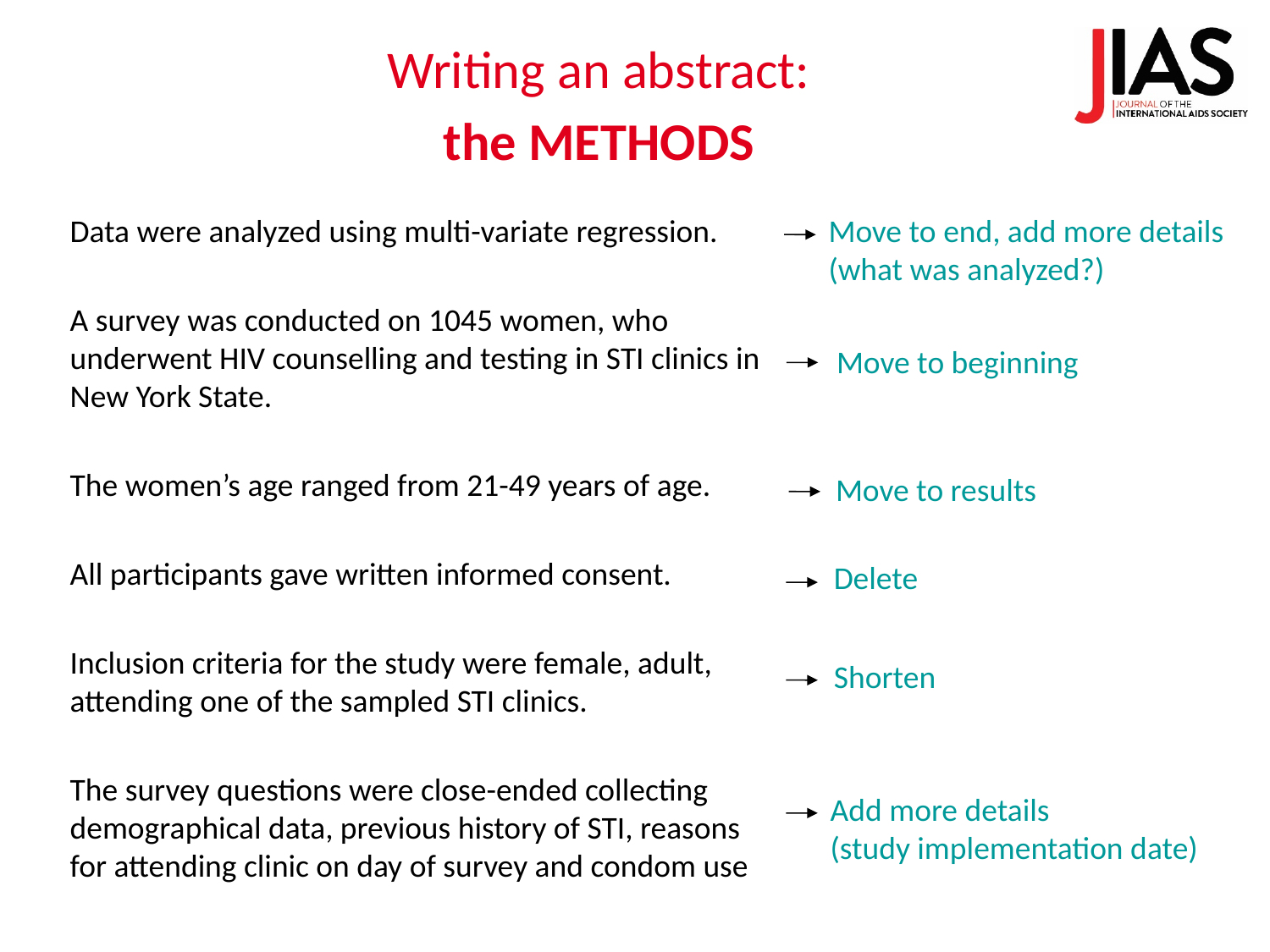

Writing an abstract:

the METHODS

Move to end, add more details (what was analyzed?)
Data were analyzed using multi-variate regression.

A survey was conducted on 1045 women, who underwent HIV counselling and testing in STI clinics in New York State.

The women’s age ranged from 21-49 years of age.

All participants gave written informed consent.

Inclusion criteria for the study were female, adult, attending one of the sampled STI clinics.

The survey questions were close-ended collecting demographical data, previous history of STI, reasons for attending clinic on day of survey and condom use

Move to beginning

Move to results

Delete

Shorten

Add more details
(study implementation date)